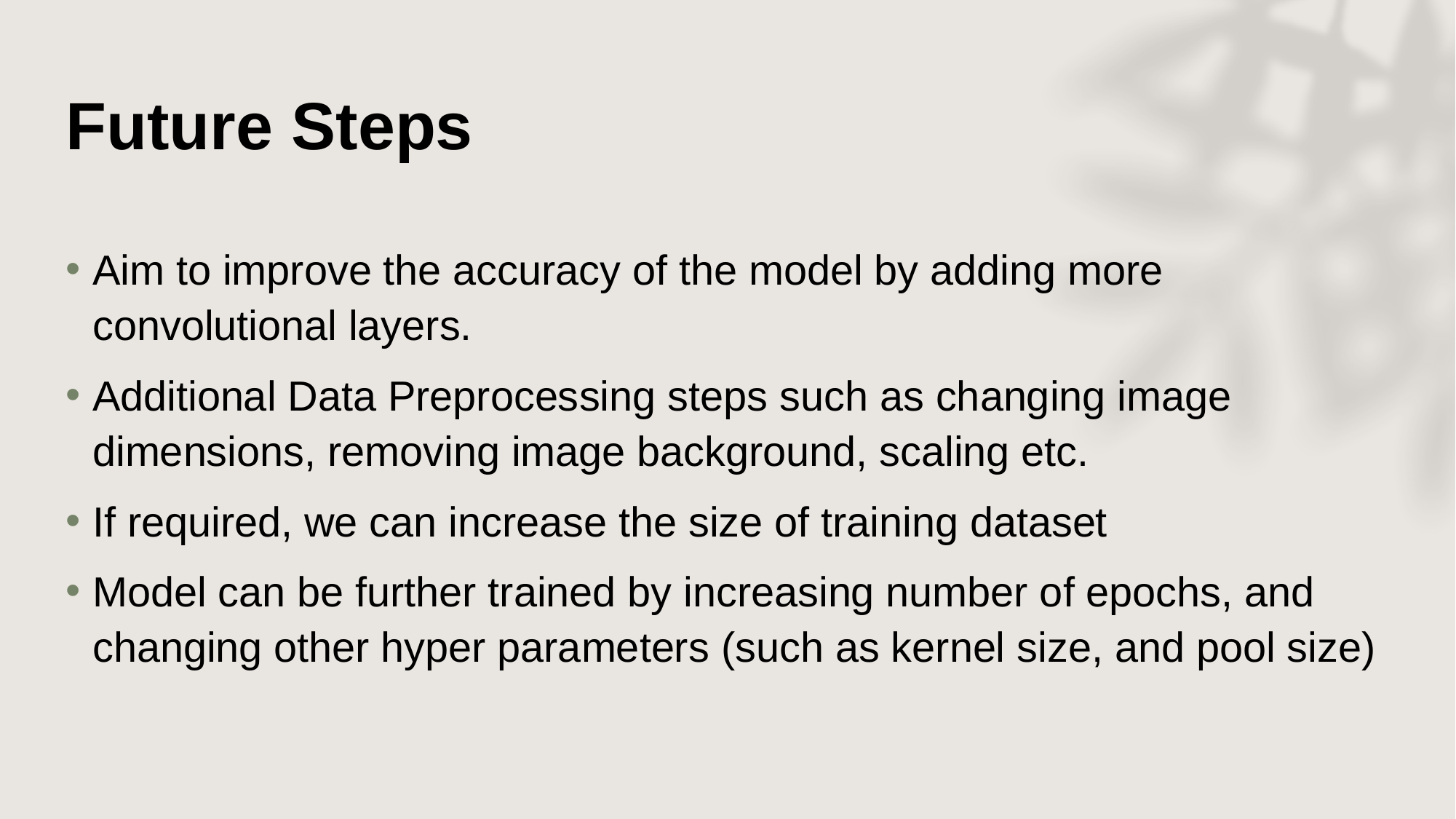

# Future Steps
Aim to improve the accuracy of the model by adding more convolutional layers.
Additional Data Preprocessing steps such as changing image dimensions, removing image background, scaling etc.
If required, we can increase the size of training dataset
Model can be further trained by increasing number of epochs, and changing other hyper parameters (such as kernel size, and pool size)